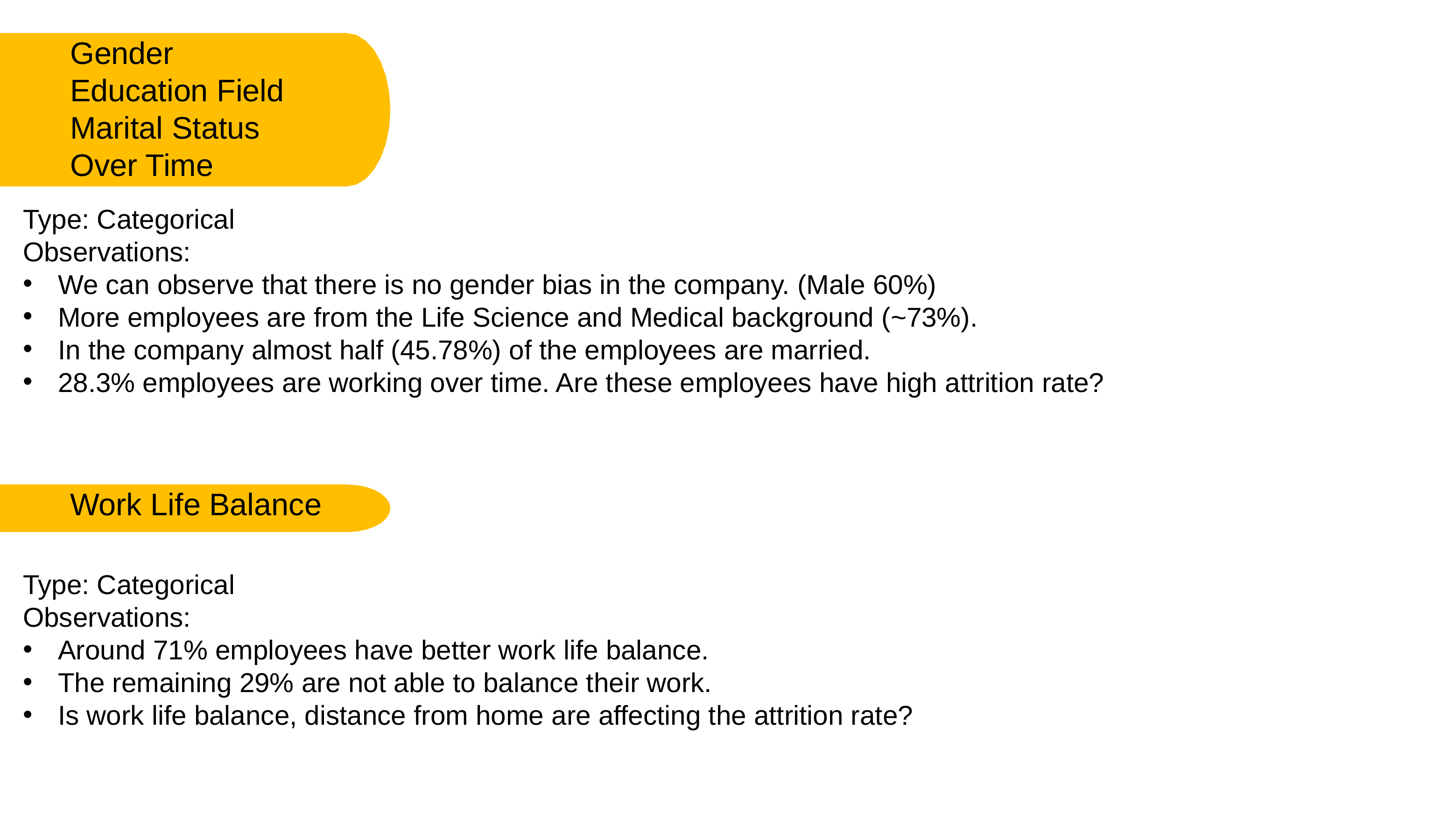

Gender
	Education Field
	Marital Status
	Over Time

Type: Categorical
Observations:
We can observe that there is no gender bias in the company. (Male 60%)
More employees are from the Life Science and Medical background (~73%).
In the company almost half (45.78%) of the employees are married.
28.3% employees are working over time. Are these employees have high attrition rate?
	Work Life Balance
Type: Categorical
Observations:
Around 71% employees have better work life balance.
The remaining 29% are not able to balance their work.
Is work life balance, distance from home are affecting the attrition rate?